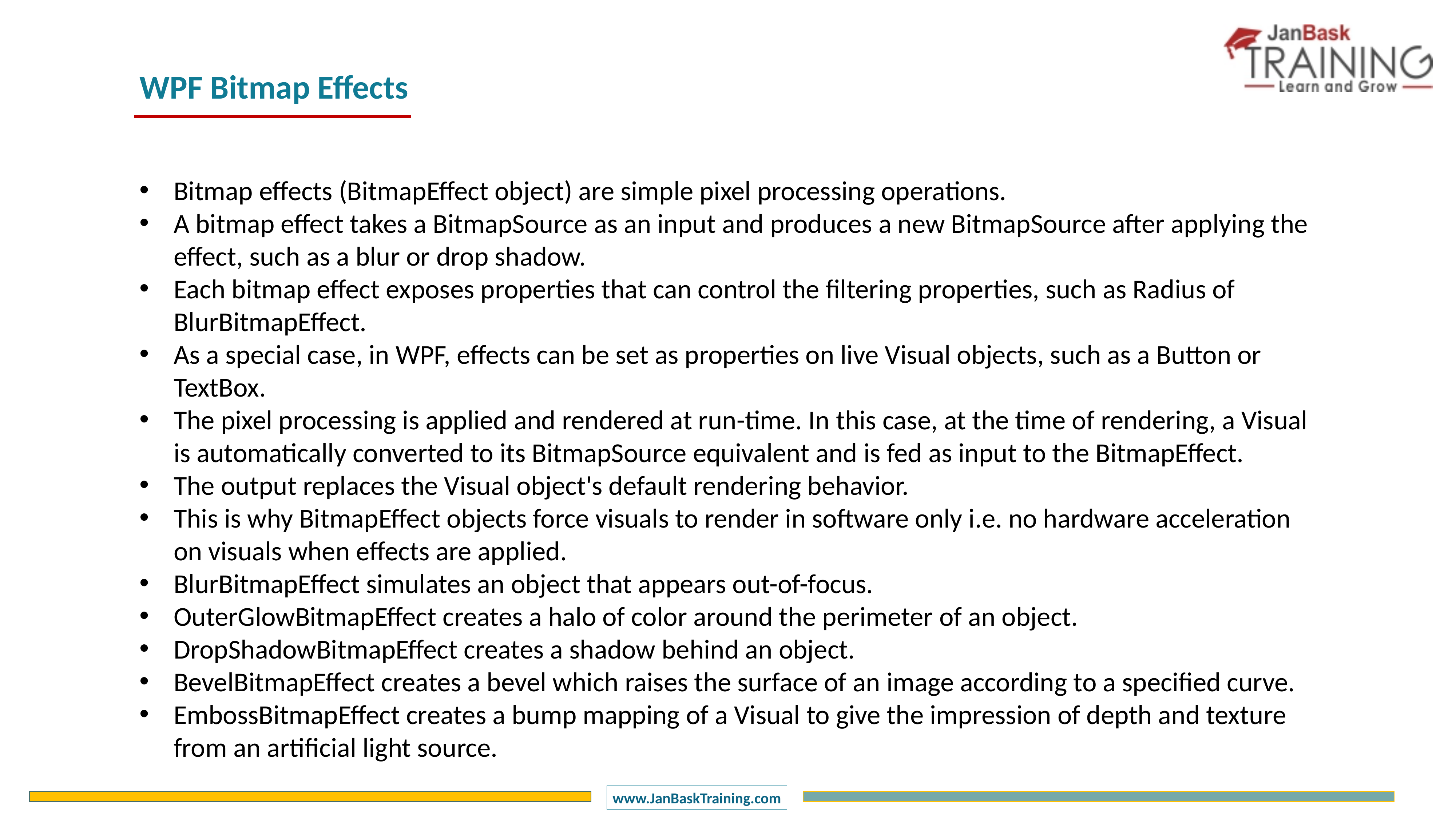

WPF Bitmap Effects
Bitmap effects (BitmapEffect object) are simple pixel processing operations.
A bitmap effect takes a BitmapSource as an input and produces a new BitmapSource after applying the effect, such as a blur or drop shadow.
Each bitmap effect exposes properties that can control the filtering properties, such as Radius of BlurBitmapEffect.
As a special case, in WPF, effects can be set as properties on live Visual objects, such as a Button or TextBox.
The pixel processing is applied and rendered at run-time. In this case, at the time of rendering, a Visual is automatically converted to its BitmapSource equivalent and is fed as input to the BitmapEffect.
The output replaces the Visual object's default rendering behavior.
This is why BitmapEffect objects force visuals to render in software only i.e. no hardware acceleration on visuals when effects are applied.
BlurBitmapEffect simulates an object that appears out-of-focus.
OuterGlowBitmapEffect creates a halo of color around the perimeter of an object.
DropShadowBitmapEffect creates a shadow behind an object.
BevelBitmapEffect creates a bevel which raises the surface of an image according to a specified curve.
EmbossBitmapEffect creates a bump mapping of a Visual to give the impression of depth and texture from an artificial light source.